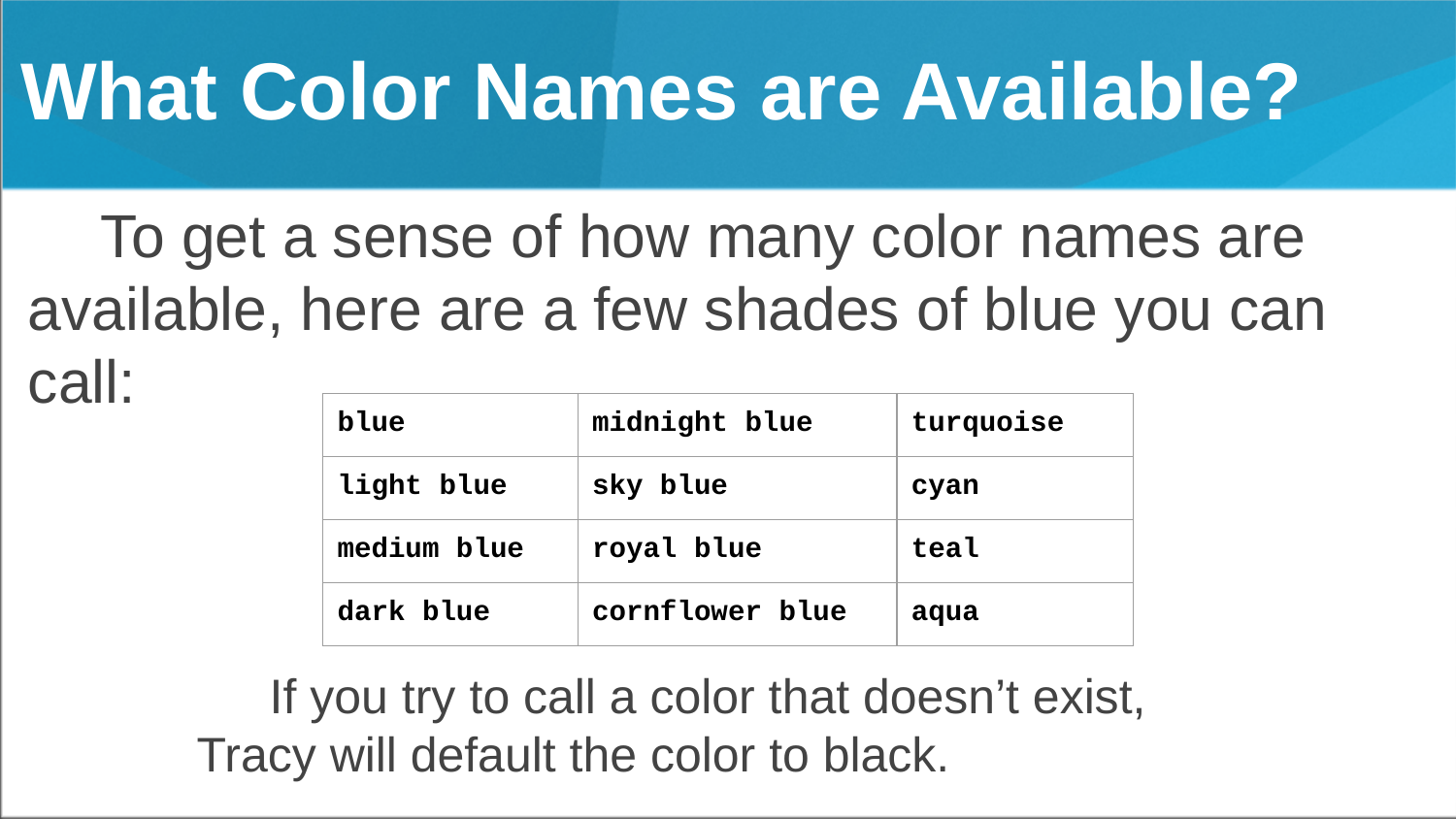

# What Color Names are Available?
To get a sense of how many color names are available, here are a few shades of blue you can call:
| blue | midnight blue | turquoise |
| --- | --- | --- |
| light blue | sky blue | cyan |
| medium blue | royal blue | teal |
| dark blue | cornflower blue | aqua |
If you try to call a color that doesn’t exist, Tracy will default the color to black.